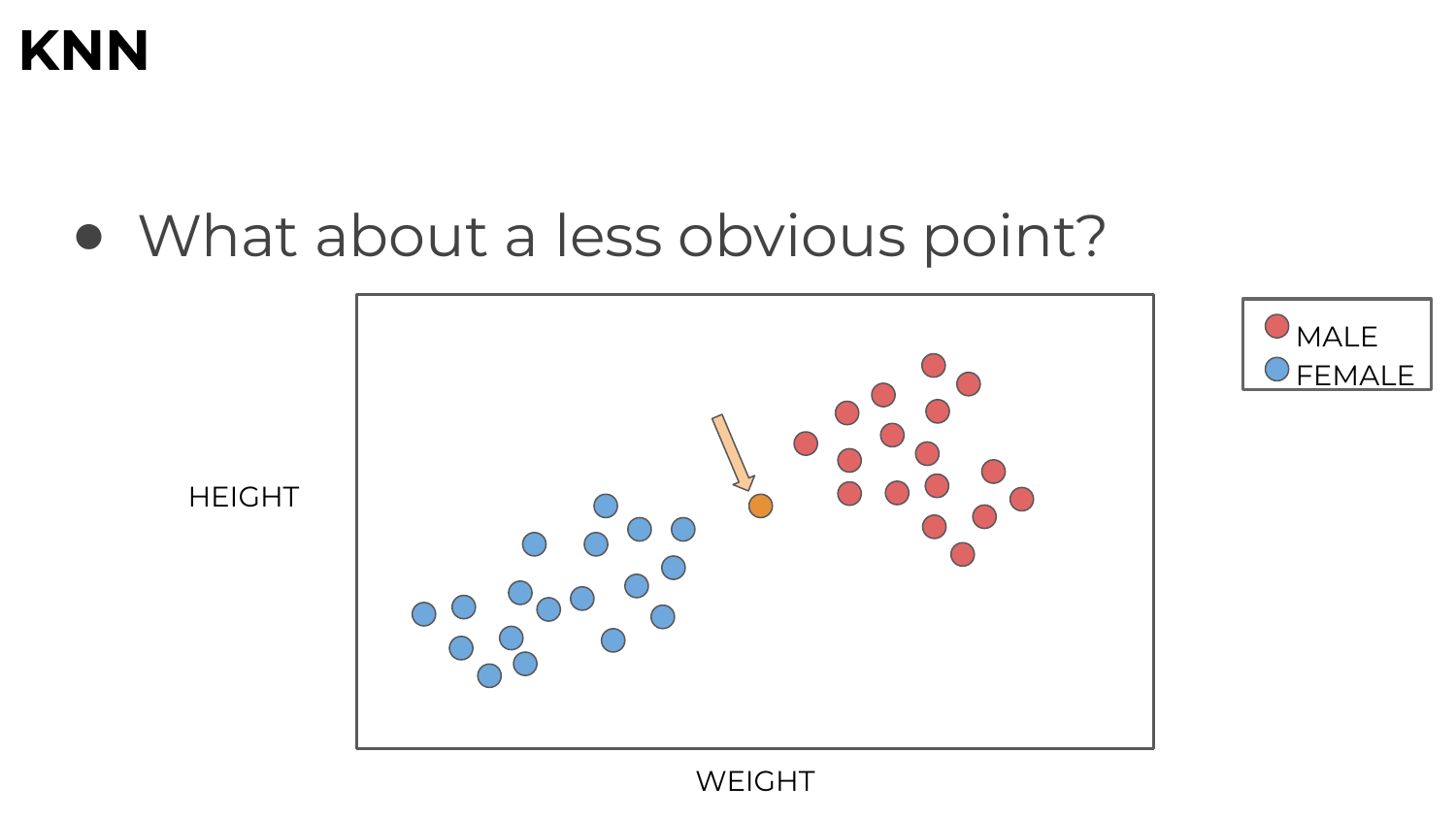

# KNN
What about a less obvious point?

     MALE
     FEMALE

HEIGHT

WEIGHT